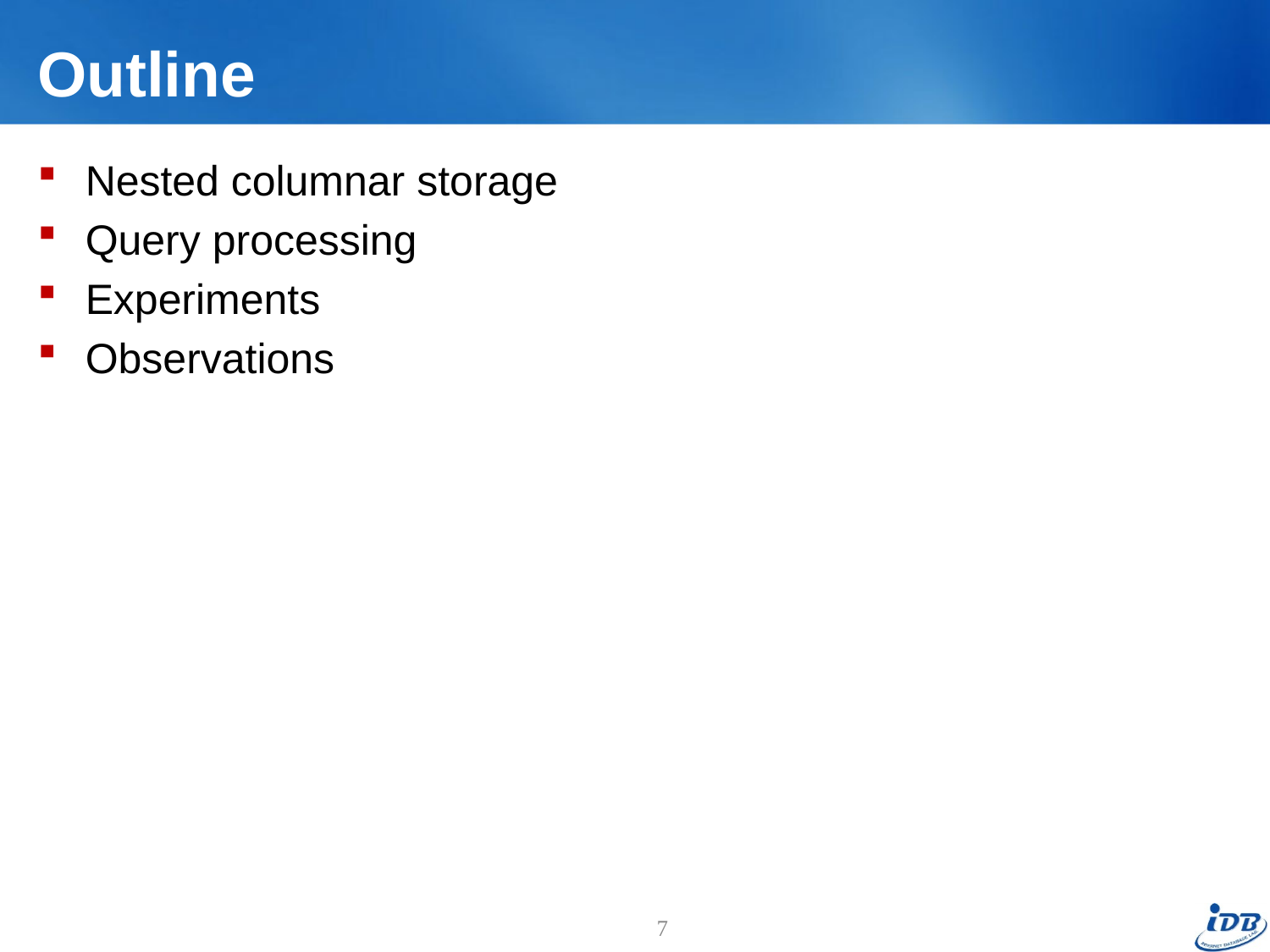

# Outline
Nested columnar storage
Query processing
Experiments
Observations

7